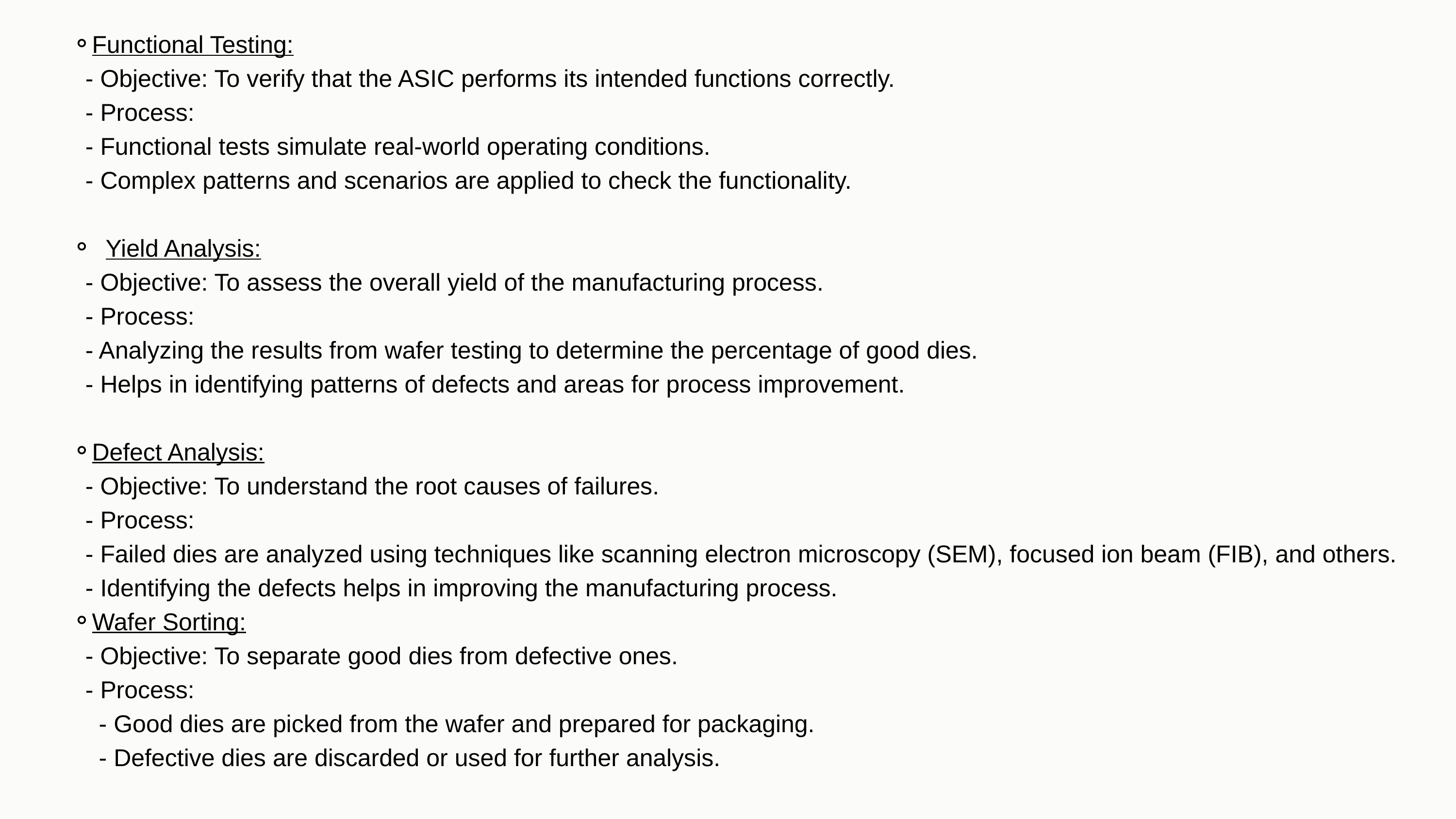

Testing and Verification of ASIC:
Functional Testing:
  - Objective: To verify that the ASIC performs its intended functions correctly.
  - Process:
  - Functional tests simulate real-world operating conditions.
  - Complex patterns and scenarios are applied to check the functionality.

  Yield Analysis:
  - Objective: To assess the overall yield of the manufacturing process.
  - Process:
  - Analyzing the results from wafer testing to determine the percentage of good dies.
  - Helps in identifying patterns of defects and areas for process improvement.

Defect Analysis:
  - Objective: To understand the root causes of failures.
  - Process:
  - Failed dies are analyzed using techniques like scanning electron microscopy (SEM), focused ion beam (FIB), and others.
  - Identifying the defects helps in improving the manufacturing process.
Wafer Sorting:
  - Objective: To separate good dies from defective ones.
  - Process:
    - Good dies are picked from the wafer and prepared for packaging.
    - Defective dies are discarded or used for further analysis.